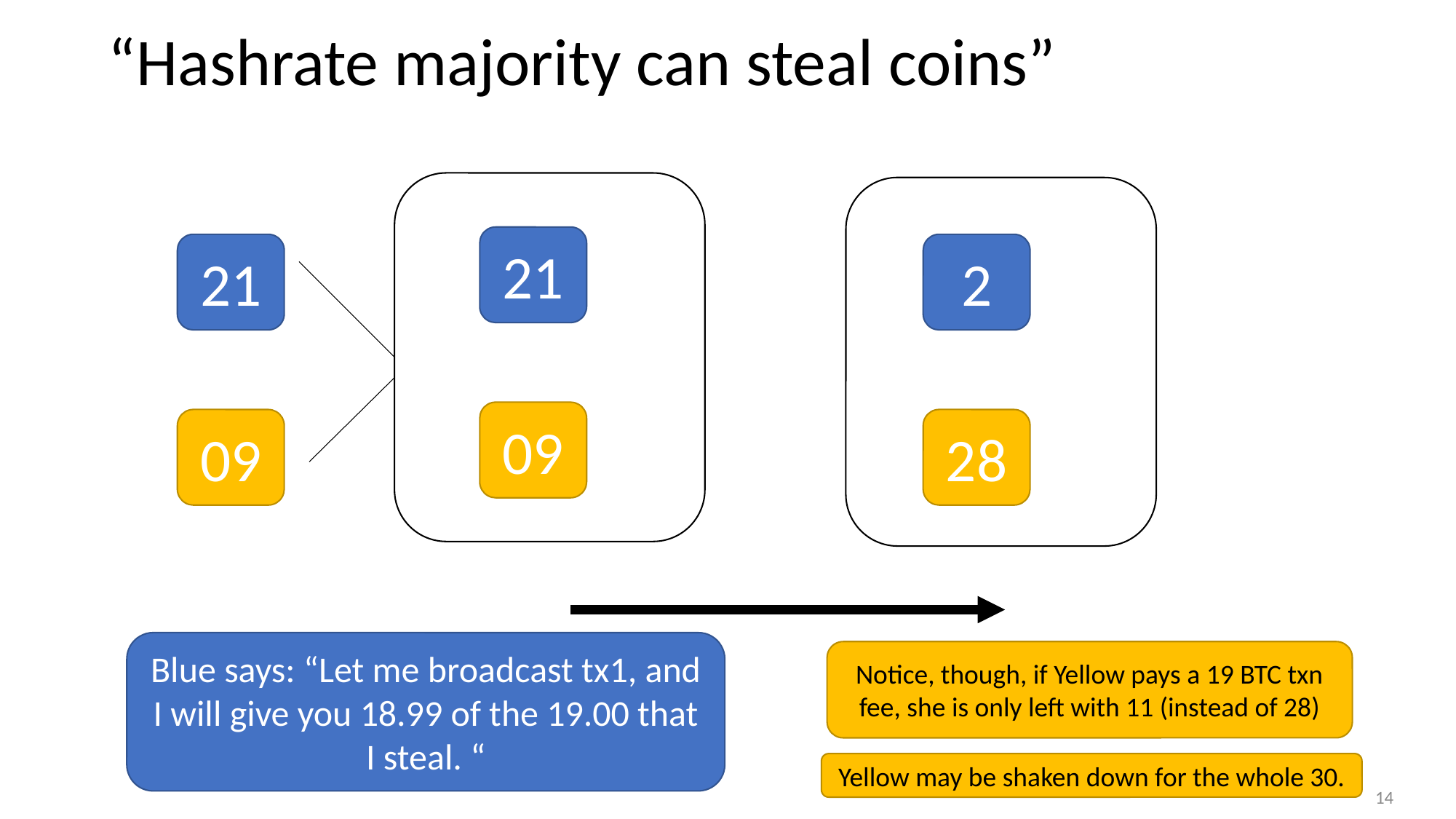

# “Hashrate majority can steal coins”

21
21
2
09
09
28
Blue says: “Let me broadcast tx1, and I will give you 18.99 of the 19.00 that I steal. “
Notice, though, if Yellow pays a 19 BTC txn fee, she is only left with 11 (instead of 28)
Yellow may be shaken down for the whole 30.
14